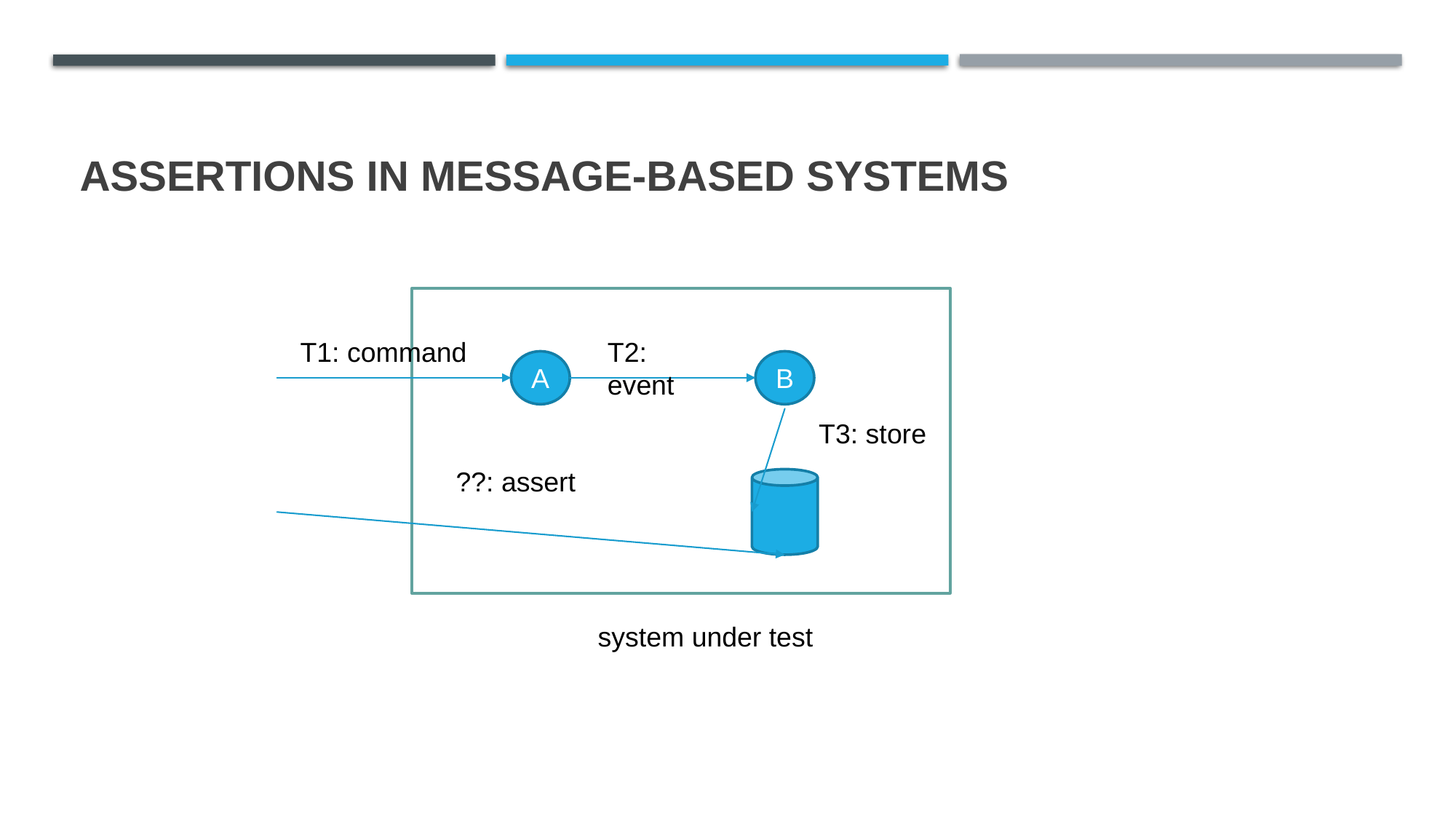

# Assertions in message-based systems

T1: command
T2: event
A
B
T3: store
??: assert

system under test